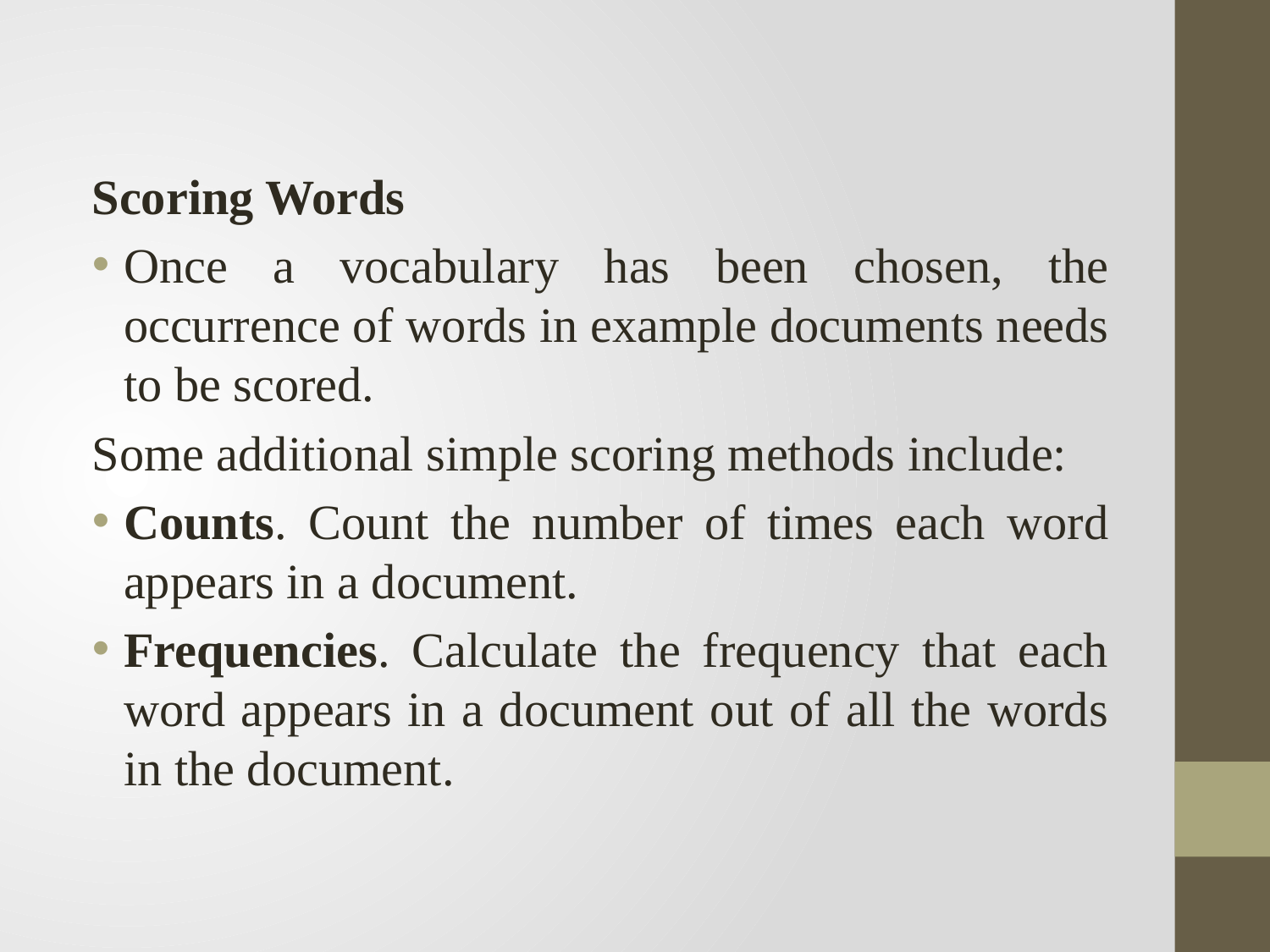

Scoring Words
Once a vocabulary has been chosen, the occurrence of words in example documents needs to be scored.
Some additional simple scoring methods include:
Counts. Count the number of times each word appears in a document.
Frequencies. Calculate the frequency that each word appears in a document out of all the words in the document.